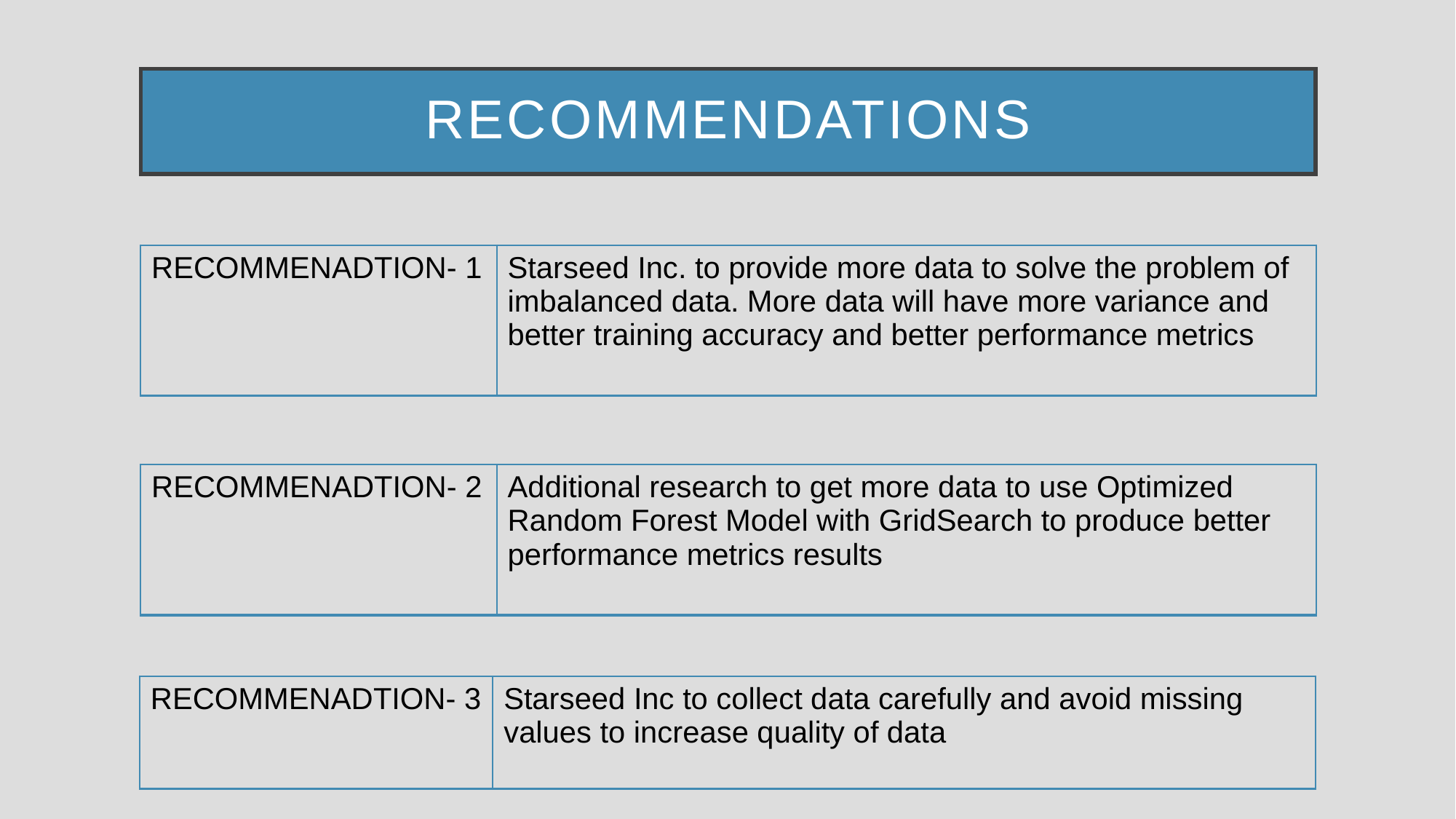

# recommendations
| RECOMMENADTION- 1 | Starseed Inc. to provide more data to solve the problem of imbalanced data. More data will have more variance and better training accuracy and better performance metrics |
| --- | --- |
| RECOMMENADTION- 2 | Additional research to get more data to use Optimized Random Forest Model with GridSearch to produce better performance metrics results |
| --- | --- |
| RECOMMENADTION- 3 | Starseed Inc to collect data carefully and avoid missing values to increase quality of data |
| --- | --- |